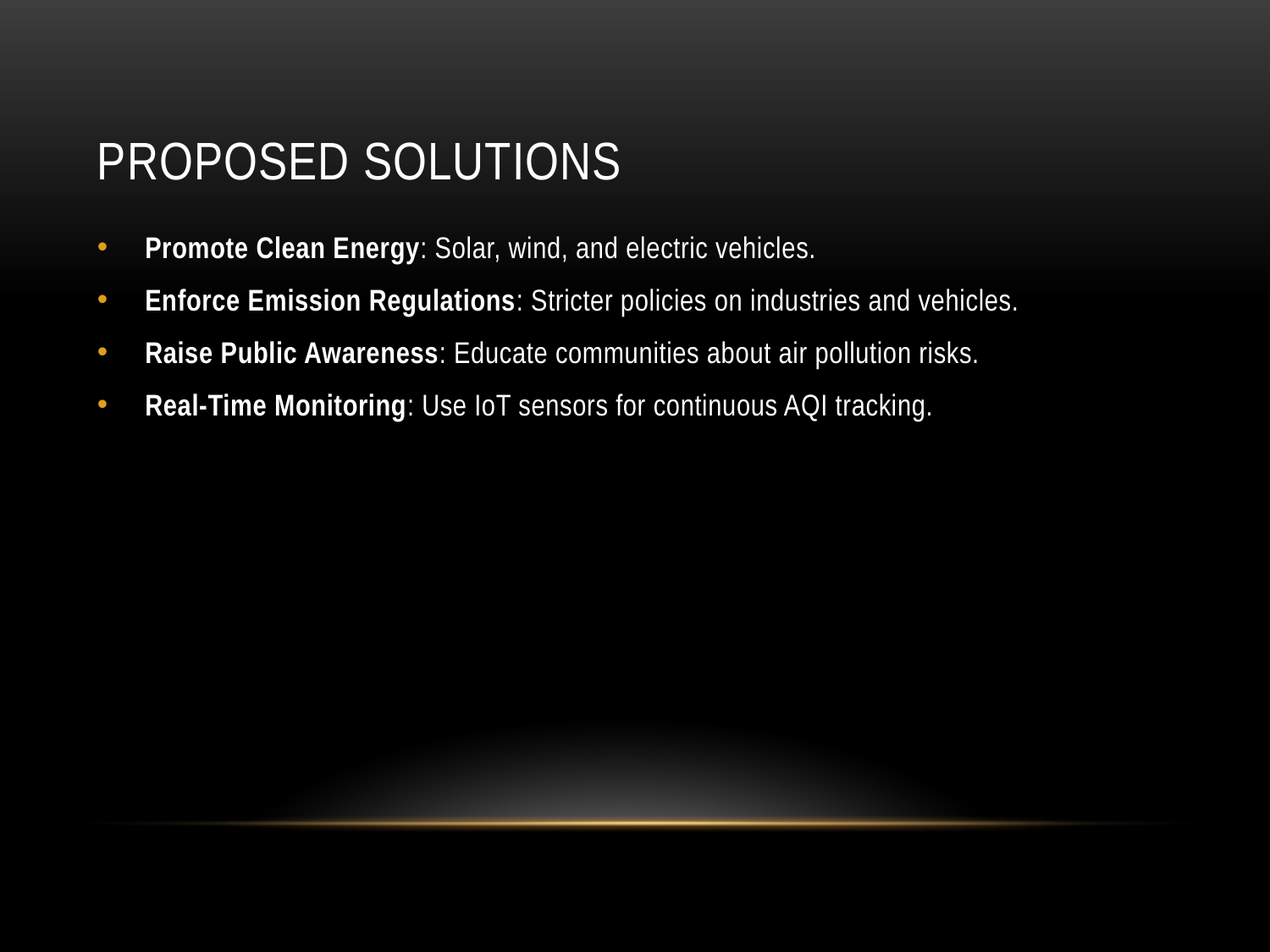

# Proposed Solutions
Promote Clean Energy: Solar, wind, and electric vehicles.
Enforce Emission Regulations: Stricter policies on industries and vehicles.
Raise Public Awareness: Educate communities about air pollution risks.
Real-Time Monitoring: Use IoT sensors for continuous AQI tracking.